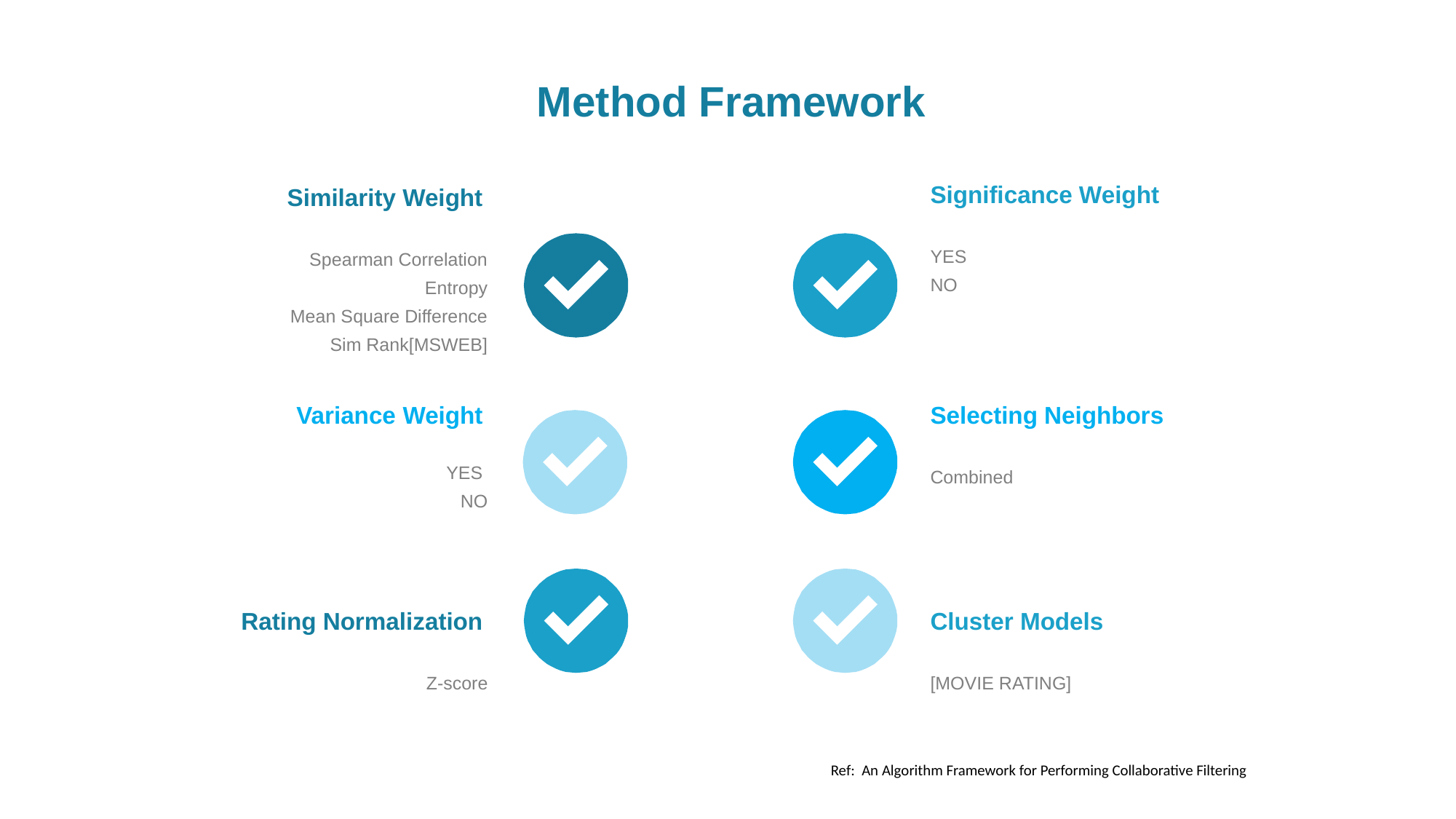

Method Framework
Significance Weight
Similarity Weight

YES
NO
Spearman Correlation
Entropy
Mean Square Difference
Sim Rank[MSWEB]
Variance Weight
Selecting Neighbors

YES
NO
Combined

Rating Normalization
Cluster Models
Z-score
[MOVIE RATING]
Ref:  An Algorithm Framework for Performing Collaborative Filtering